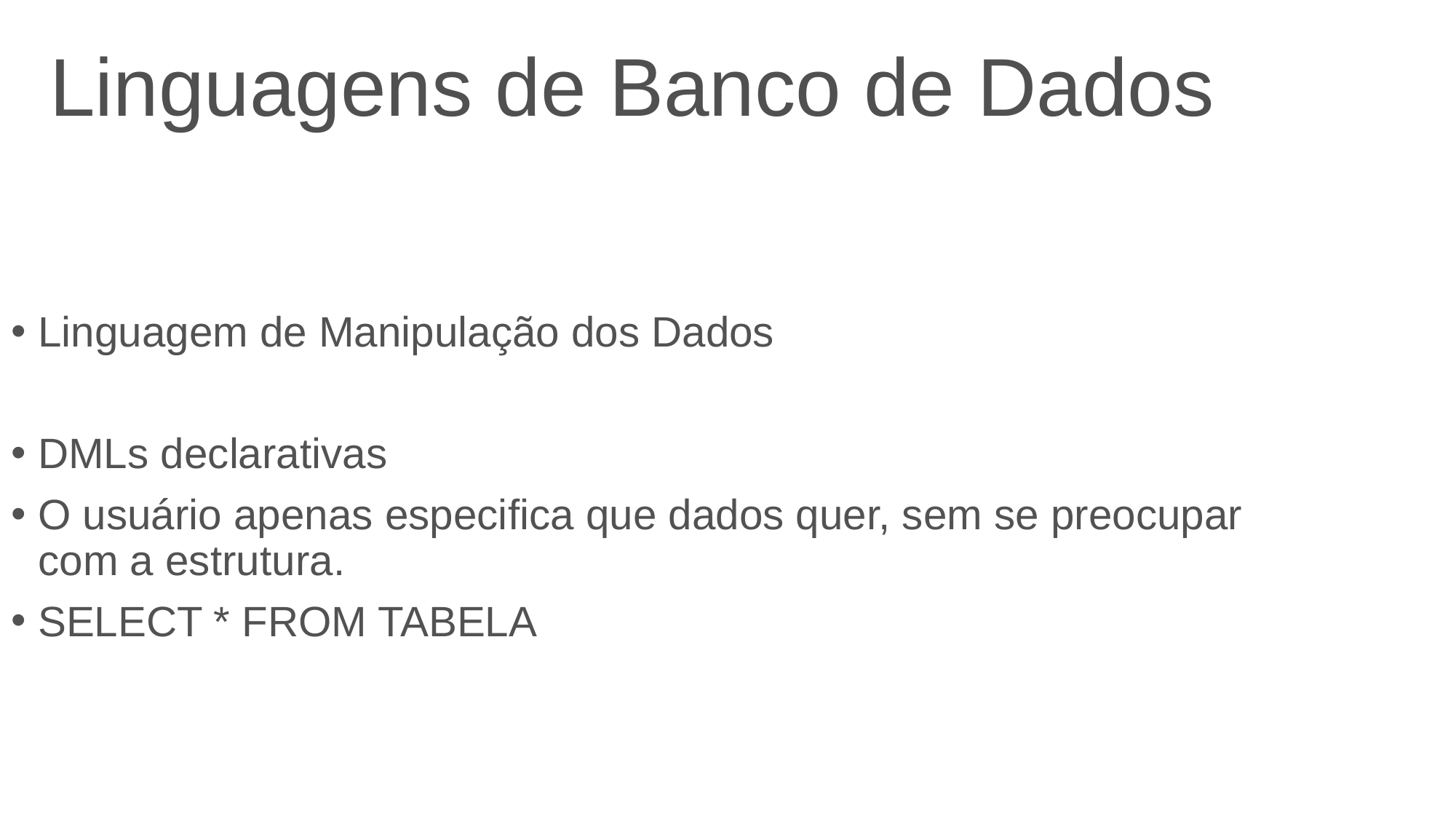

# Linguagens de Banco de Dados
Linguagem de Manipulação dos Dados

DMLs declarativas
O usuário apenas especifica que dados quer, sem se preocupar com a estrutura.
SELECT * FROM TABELA